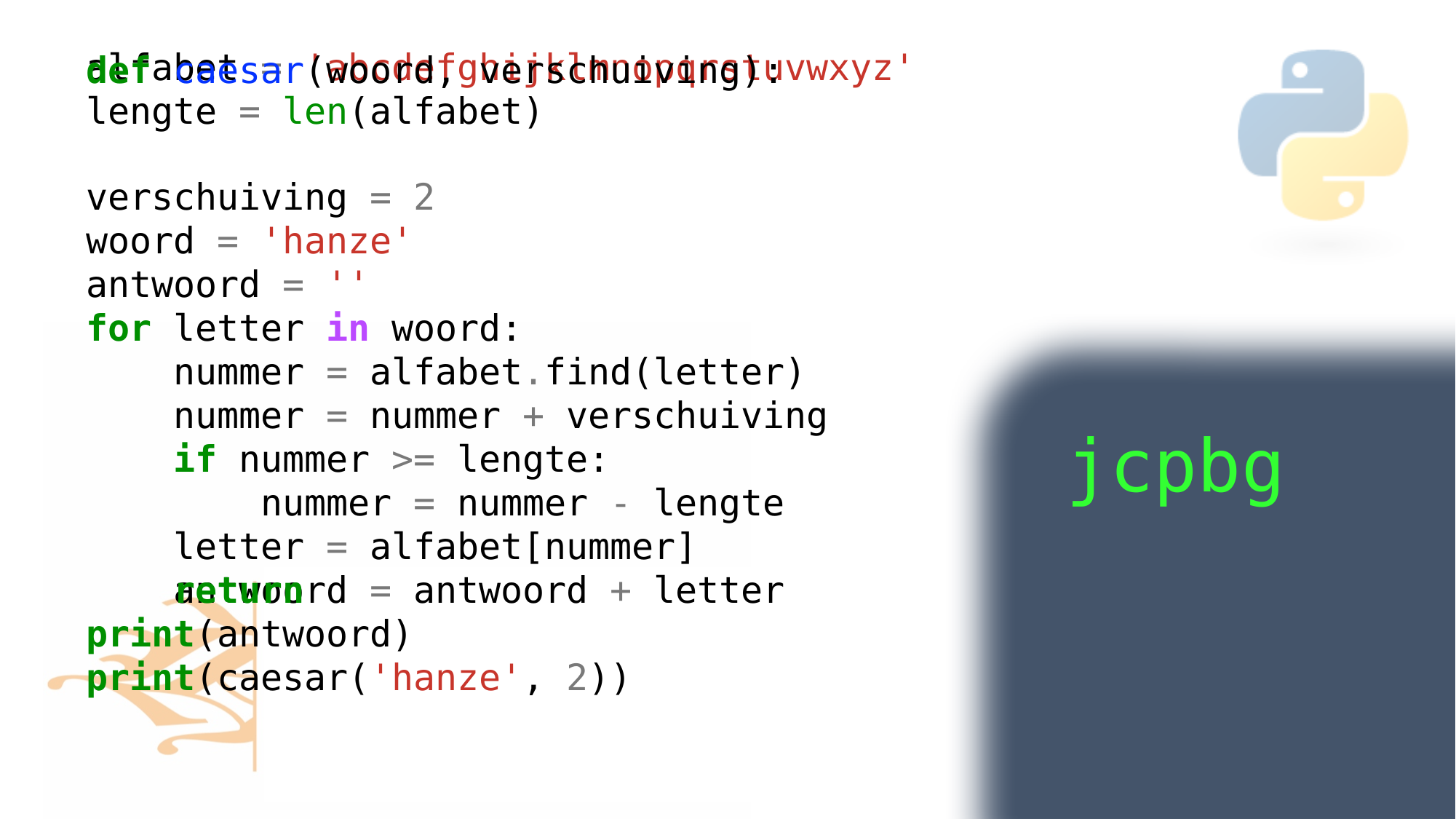

alfabet = 'abcdefghijklmnopqrstuvwxyz'
lengte = len(alfabet)
def caesar(woord, verschuiving):

verschuiving = 2
woord = 'hanze'

antwoord = ''
for letter in woord:
    nummer = alfabet.find(letter)
    nummer = nummer + verschuiving
    if nummer >= lengte:
        nummer = nummer - lengte
    letter = alfabet[nummer]
    antwoord = antwoord + letter

print(        )

      antwoord

    return

print(caesar('hanze', 2))

jcpbg